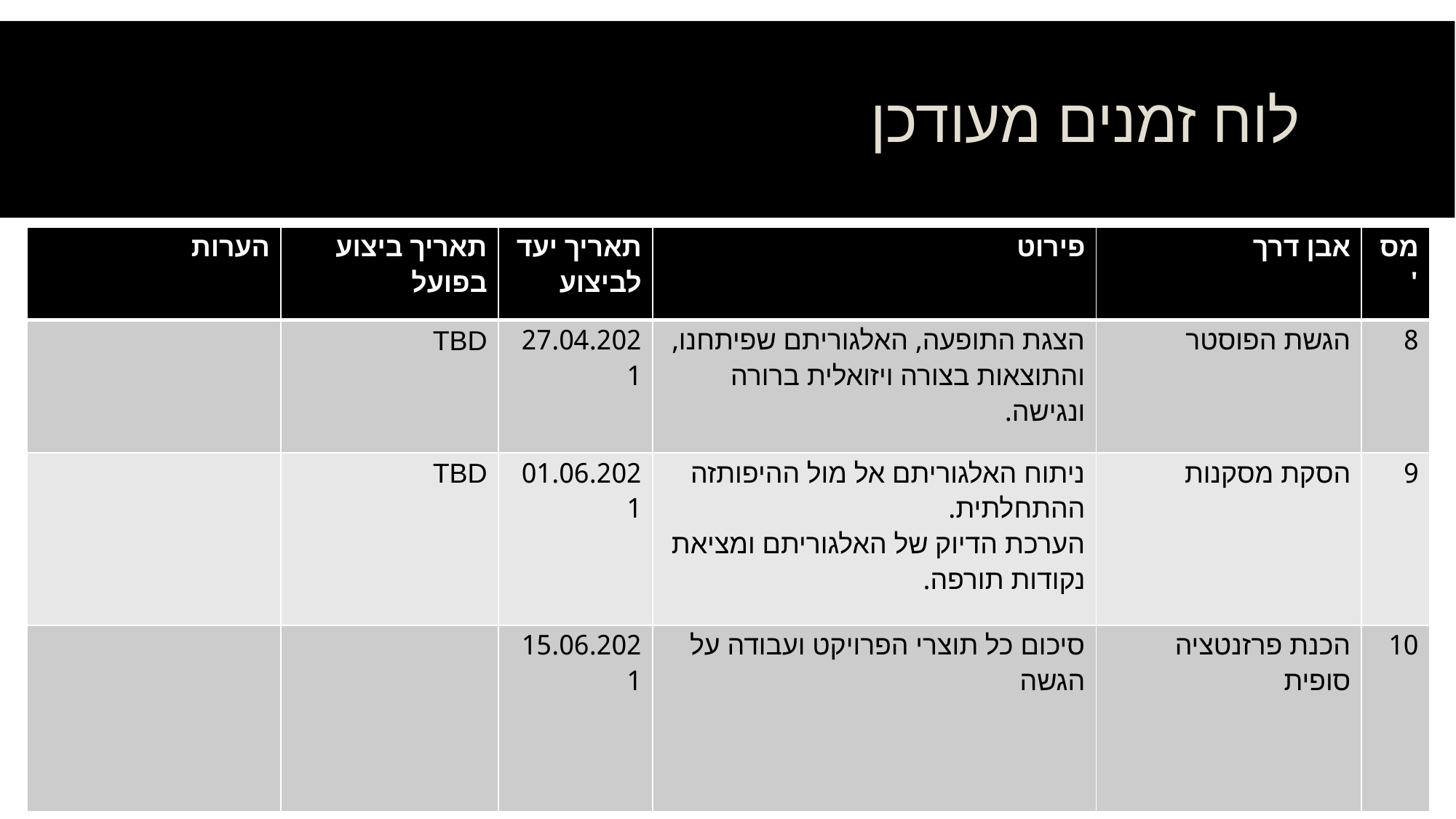

# לוח זמנים מעודכן
| הערות | תאריך ביצוע בפועל | תאריך יעד לביצוע | פירוט | אבן דרך | מס' |
| --- | --- | --- | --- | --- | --- |
|  | TBD | 27.04.2021 | הצגת התופעה, האלגוריתם שפיתחנו, והתוצאות בצורה ויזואלית ברורה ונגישה. | הגשת הפוסטר | 8 |
|  | TBD | 01.06.2021 | ניתוח האלגוריתם אל מול ההיפותזה ההתחלתית.  הערכת הדיוק של האלגוריתם ומציאת נקודות תורפה. | הסקת מסקנות | 9 |
|  |  | 15.06.2021 | סיכום כל תוצרי הפרויקט ועבודה על הגשה | הכנת פרזנטציה סופית | 10 |